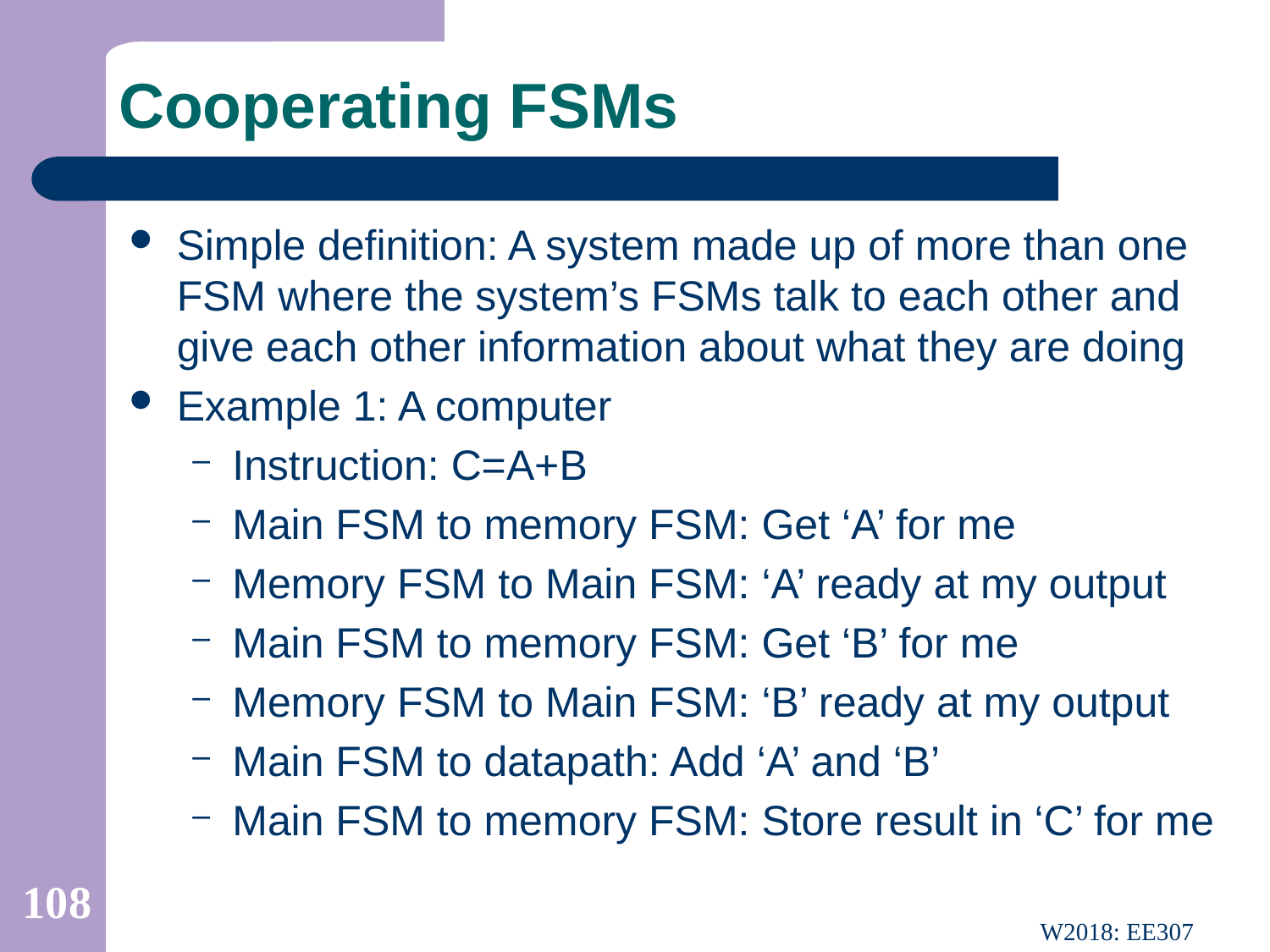

# Cooperating FSMs
Simple definition: A system made up of more than one FSM where the system’s FSMs talk to each other and give each other information about what they are doing
Example 1: A computer
Instruction: C=A+B
Main FSM to memory FSM: Get ‘A’ for me
Memory FSM to Main FSM: ‘A’ ready at my output
Main FSM to memory FSM: Get ‘B’ for me
Memory FSM to Main FSM: ‘B’ ready at my output
Main FSM to datapath: Add ‘A’ and ‘B’
Main FSM to memory FSM: Store result in ‘C’ for me
108
W2018: EE307